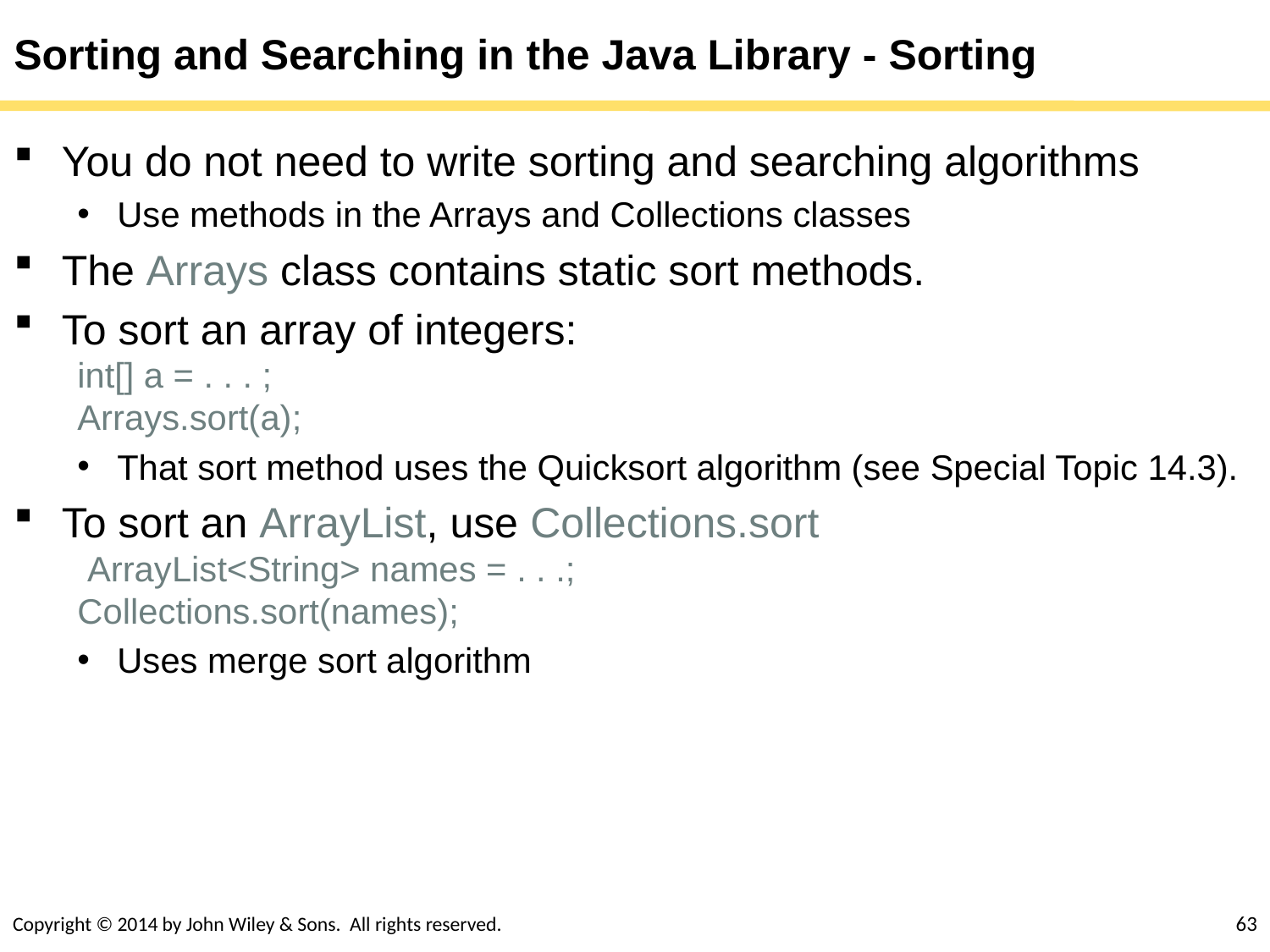

# Sorting and Searching in the Java Library - Sorting
You do not need to write sorting and searching algorithms
Use methods in the Arrays and Collections classes
The Arrays class contains static sort methods.
To sort an array of integers:
int[] a = . . . ;
Arrays.sort(a);
That sort method uses the Quicksort algorithm (see Special Topic 14.3).
To sort an ArrayList, use Collections.sort
 ArrayList<String> names = . . .;
Collections.sort(names);
Uses merge sort algorithm